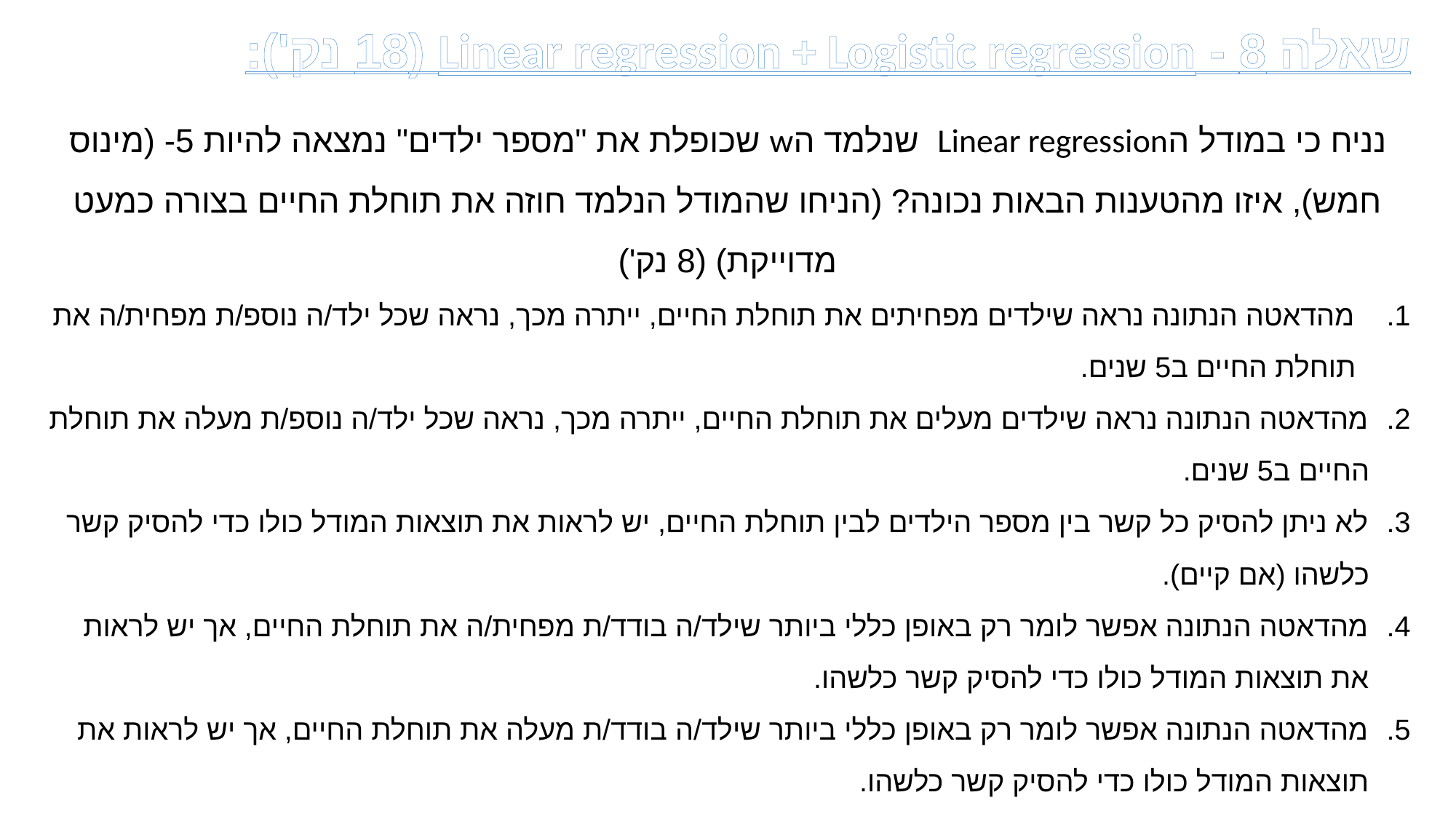

שאלה 8 - Linear regression + Logistic regression (18 נק'):
נניח כי במודל הLinear regression  שנלמד הw שכופלת את "מספר ילדים" נמצאה להיות 5- (מינוס חמש), איזו מהטענות הבאות נכונה? (הניחו שהמודל הנלמד חוזה את תוחלת החיים בצורה כמעט מדוייקת) (8 נק')
מהדאטה הנתונה נראה שילדים מפחיתים את תוחלת החיים, ייתרה מכך, נראה שכל ילד/ה נוספ/ת מפחית/ה את תוחלת החיים ב5 שנים.
מהדאטה הנתונה נראה שילדים מעלים את תוחלת החיים, ייתרה מכך, נראה שכל ילד/ה נוספ/ת מעלה את תוחלת החיים ב5 שנים.
לא ניתן להסיק כל קשר בין מספר הילדים לבין תוחלת החיים, יש לראות את תוצאות המודל כולו כדי להסיק קשר כלשהו (אם קיים).
מהדאטה הנתונה אפשר לומר רק באופן כללי ביותר שילד/ה בודד/ת מפחית/ה את תוחלת החיים, אך יש לראות את תוצאות המודל כולו כדי להסיק קשר כלשהו.
מהדאטה הנתונה אפשר לומר רק באופן כללי ביותר שילד/ה בודד/ת מעלה את תוחלת החיים, אך יש לראות את תוצאות המודל כולו כדי להסיק קשר כלשהו.